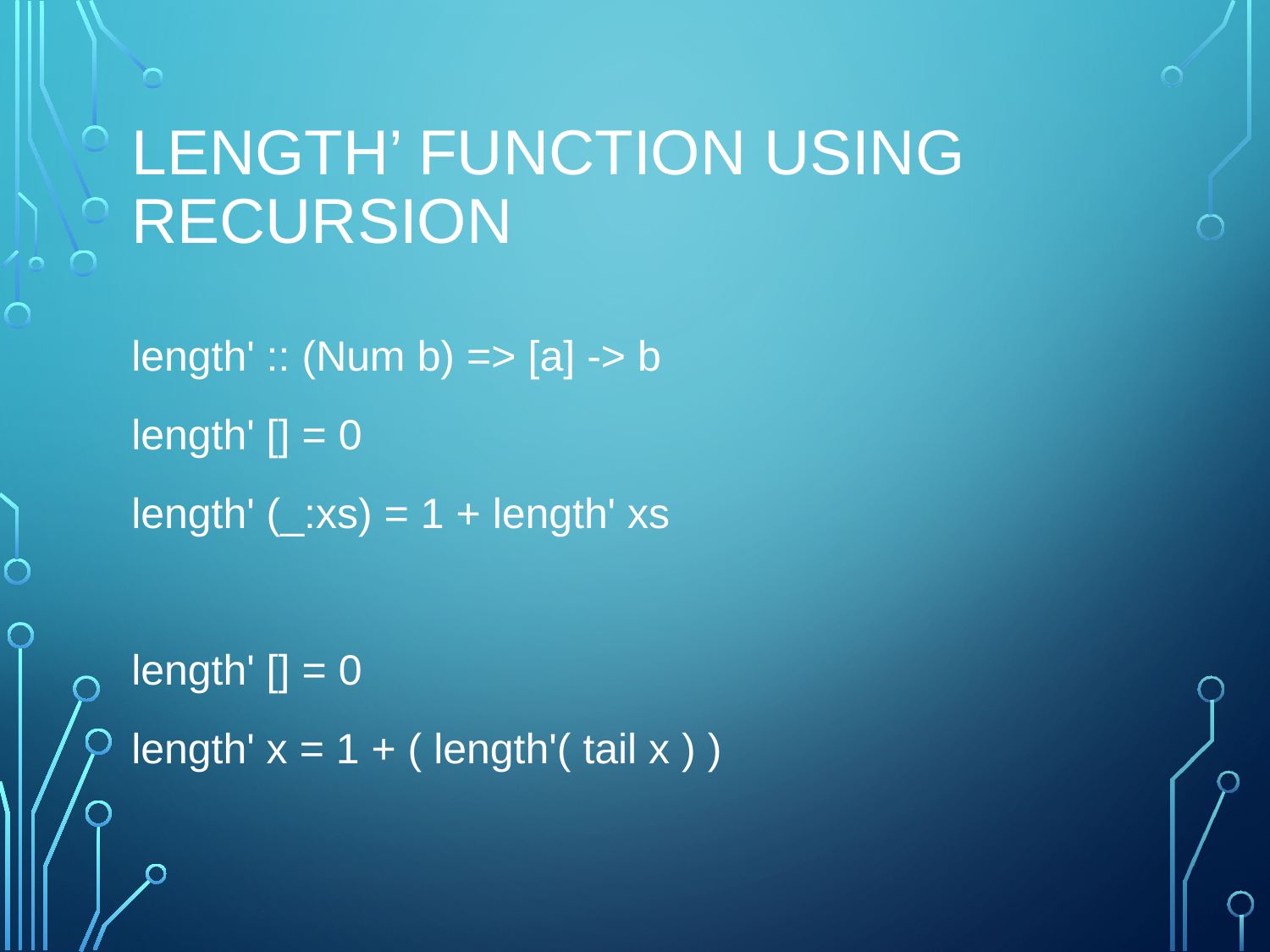

# Length’ Function UsinG Recursion
length' :: (Num b) => [a] -> b
length' [] = 0
length' (_:xs) = 1 + length' xs

length' [] = 0
length' x = 1 + ( length'( tail x ) )